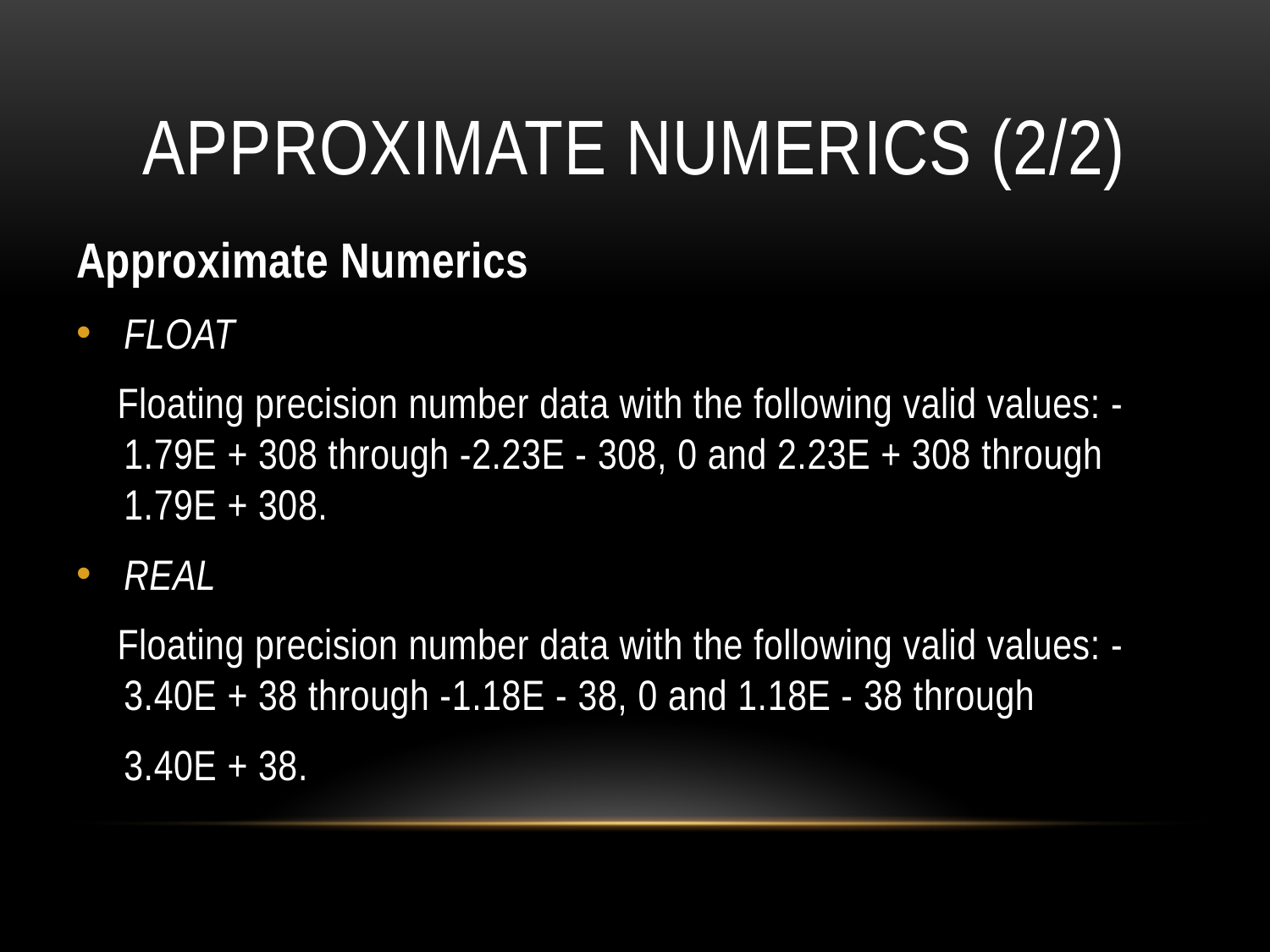

# APPROXIMATE NUMERICS (2/2)
Approximate Numerics
FLOAT
    Floating precision number data with the following valid values: -1.79E + 308 through -2.23E - 308, 0 and 2.23E + 308 through 1.79E + 308.
REAL
    Floating precision number data with the following valid values: -3.40E + 38 through -1.18E - 38, 0 and 1.18E - 38 through
	3.40E + 38.